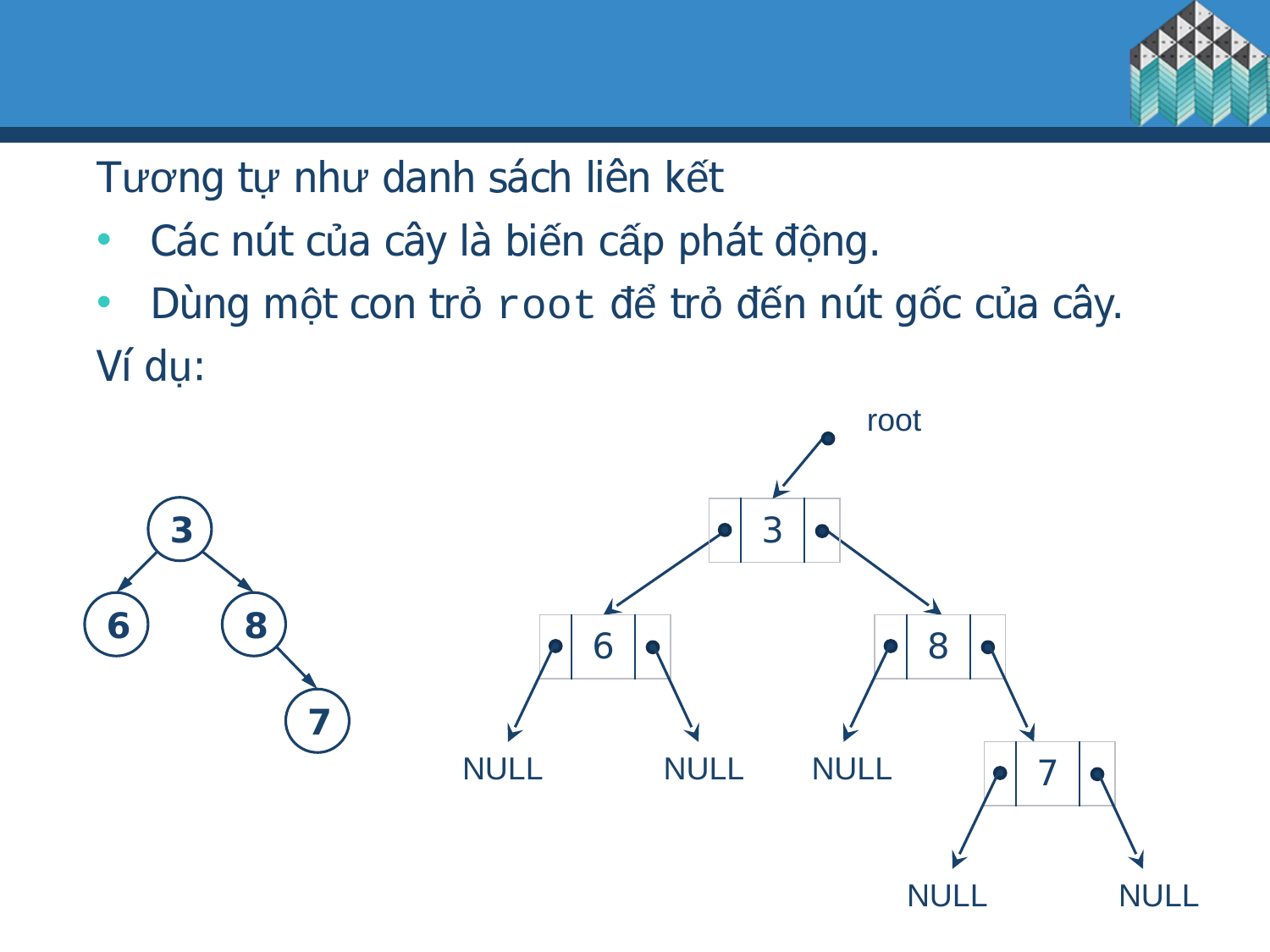

Tương tự như danh sách liên kết
   Các nút của cây là biến cấp phát động.
   Dùng một con trỏ root để trỏ đến nút gốc của cây.
Ví dụ:
root

3
|  | 3 |  |
| --- | --- | --- |

6
8
|  | 6 |  |
| --- | --- | --- |
|  | 8 |  |
| --- | --- | --- |

7
|  | 7 |  |
| --- | --- | --- |
NULL
NULL
NULL

NULL
NULL